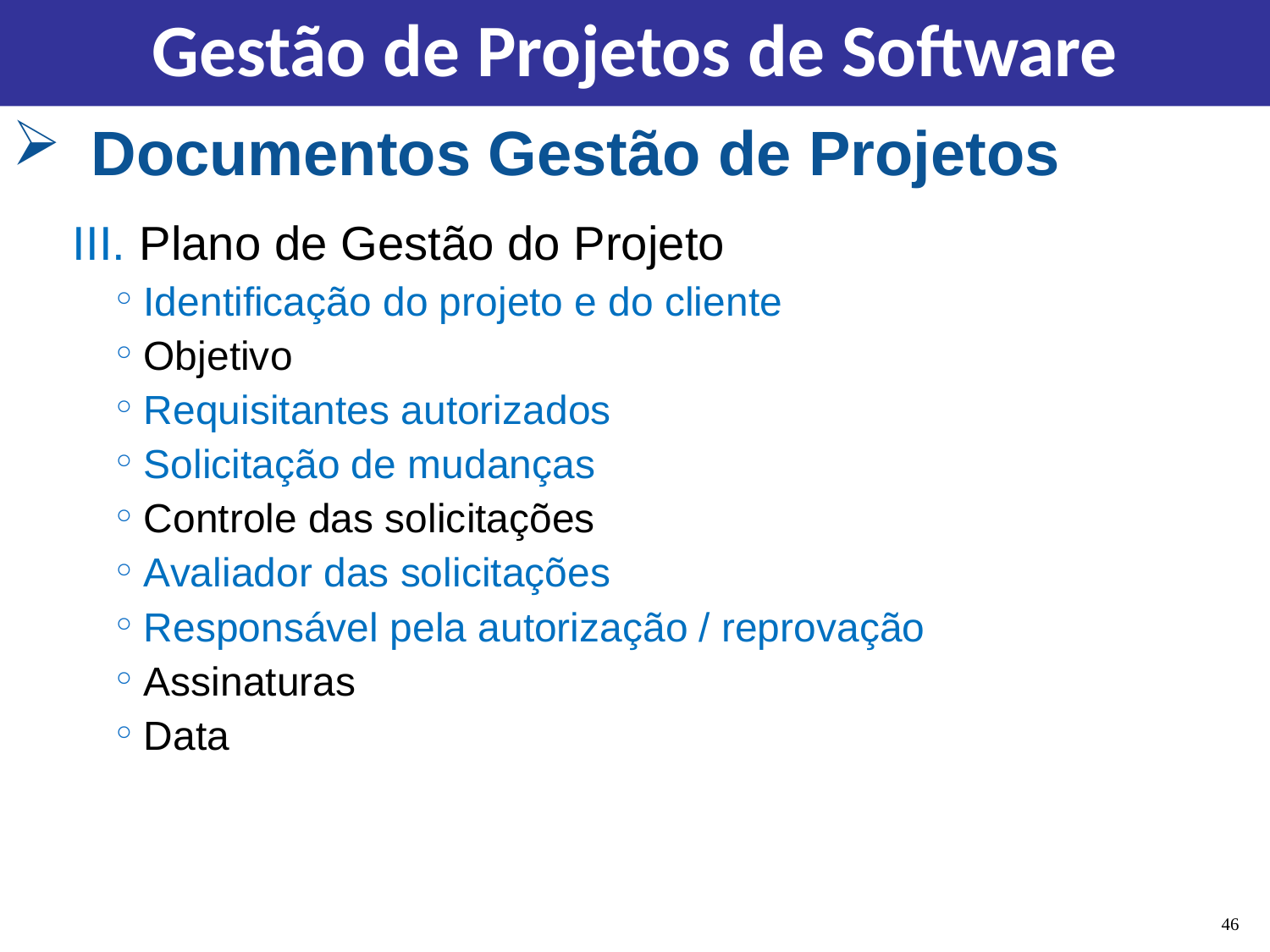

Gestão de Projetos de Software
# Documentos Gestão de Projetos
III. Plano de Gestão do Projeto
Identificação do projeto e do cliente
Objetivo
Requisitantes autorizados
Solicitação de mudanças
Controle das solicitações
Avaliador das solicitações
Responsável pela autorização / reprovação
Assinaturas
Data
46